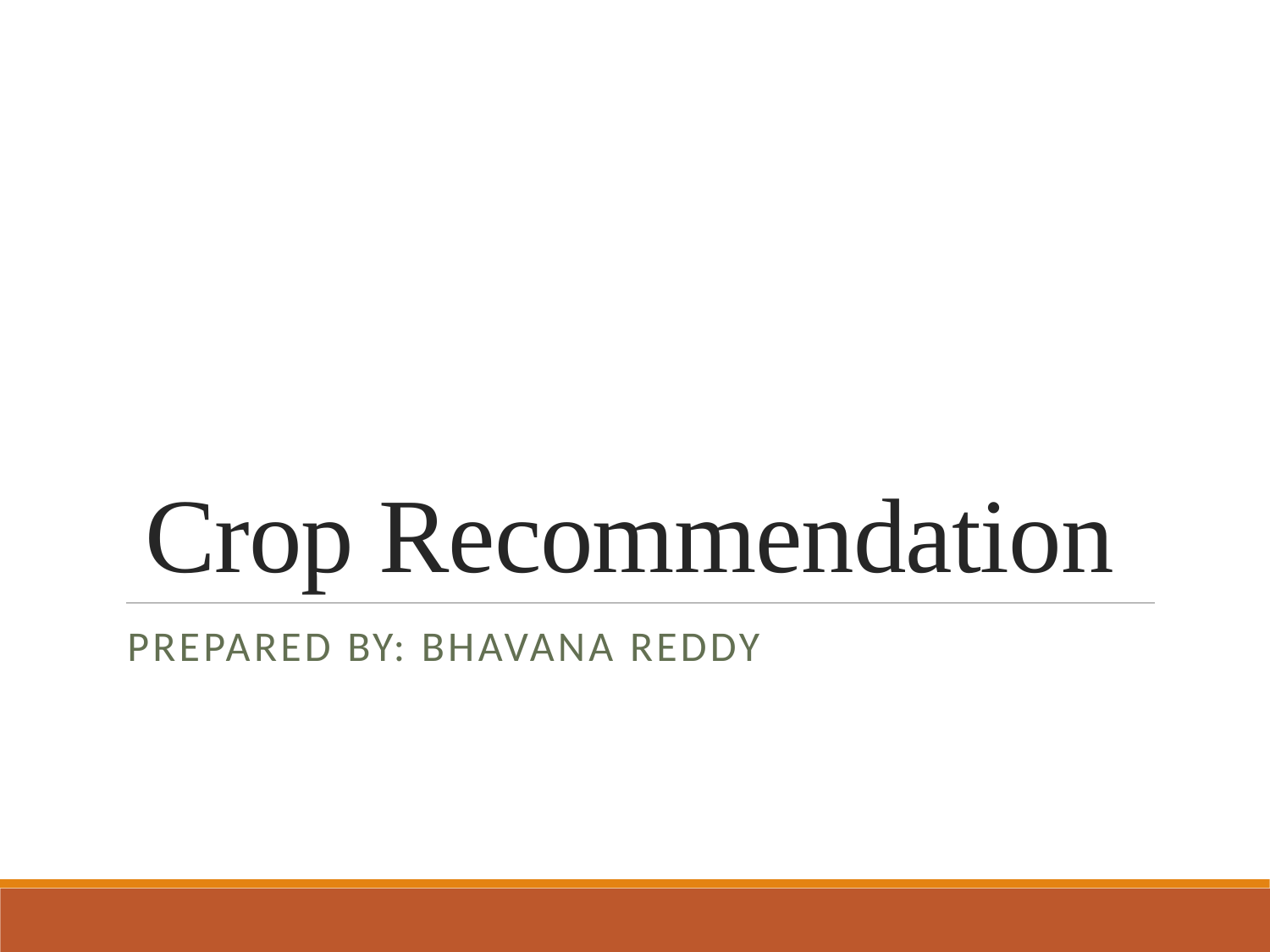

# Crop Recommendation
Prepared by: Bhavana Reddy